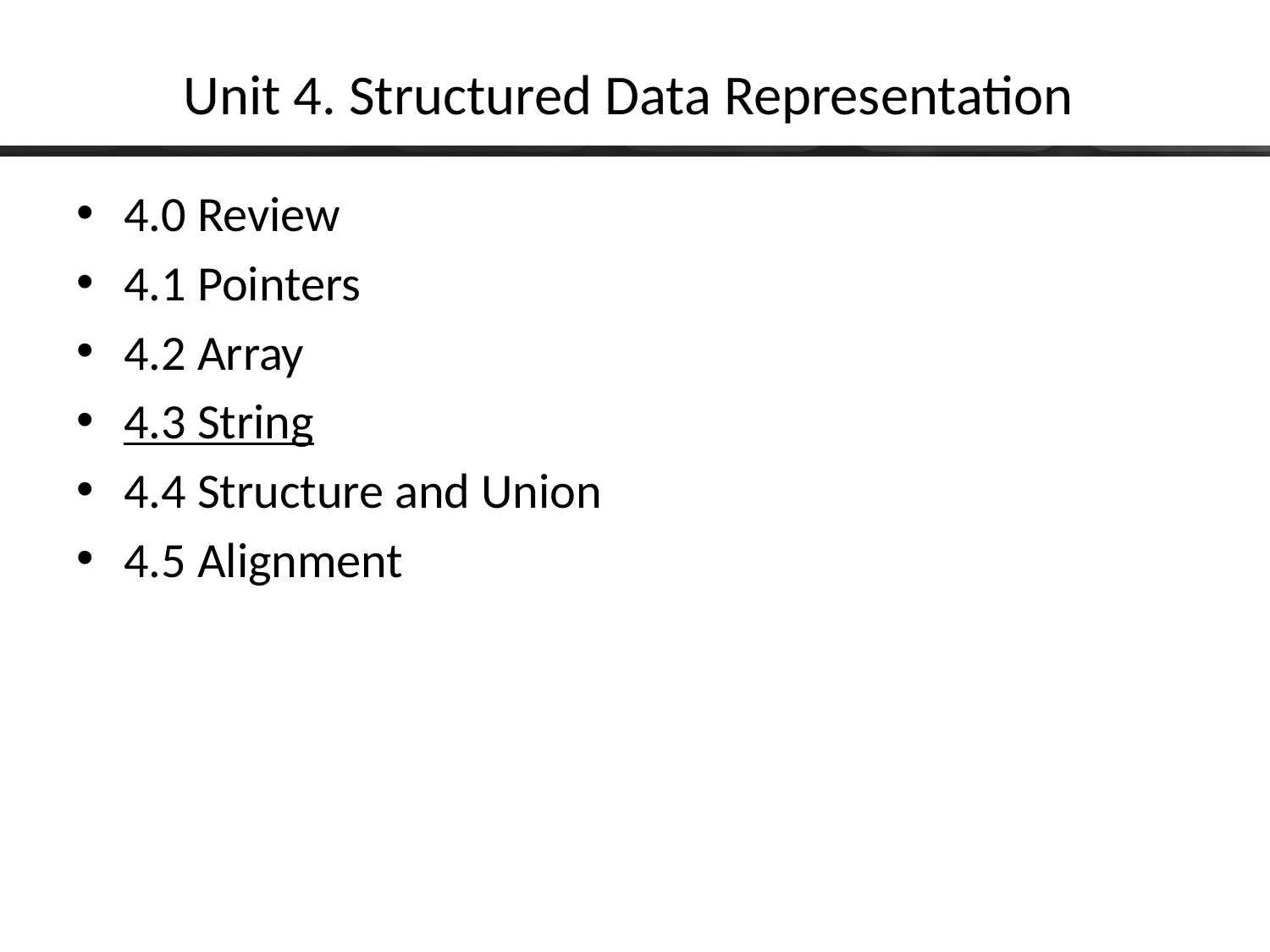

# Unit 4. Structured Data Representation
4.0 Review
4.1 Pointers
4.2 Array
4.3 String
4.4 Structure and Union
4.5 Alignment

38